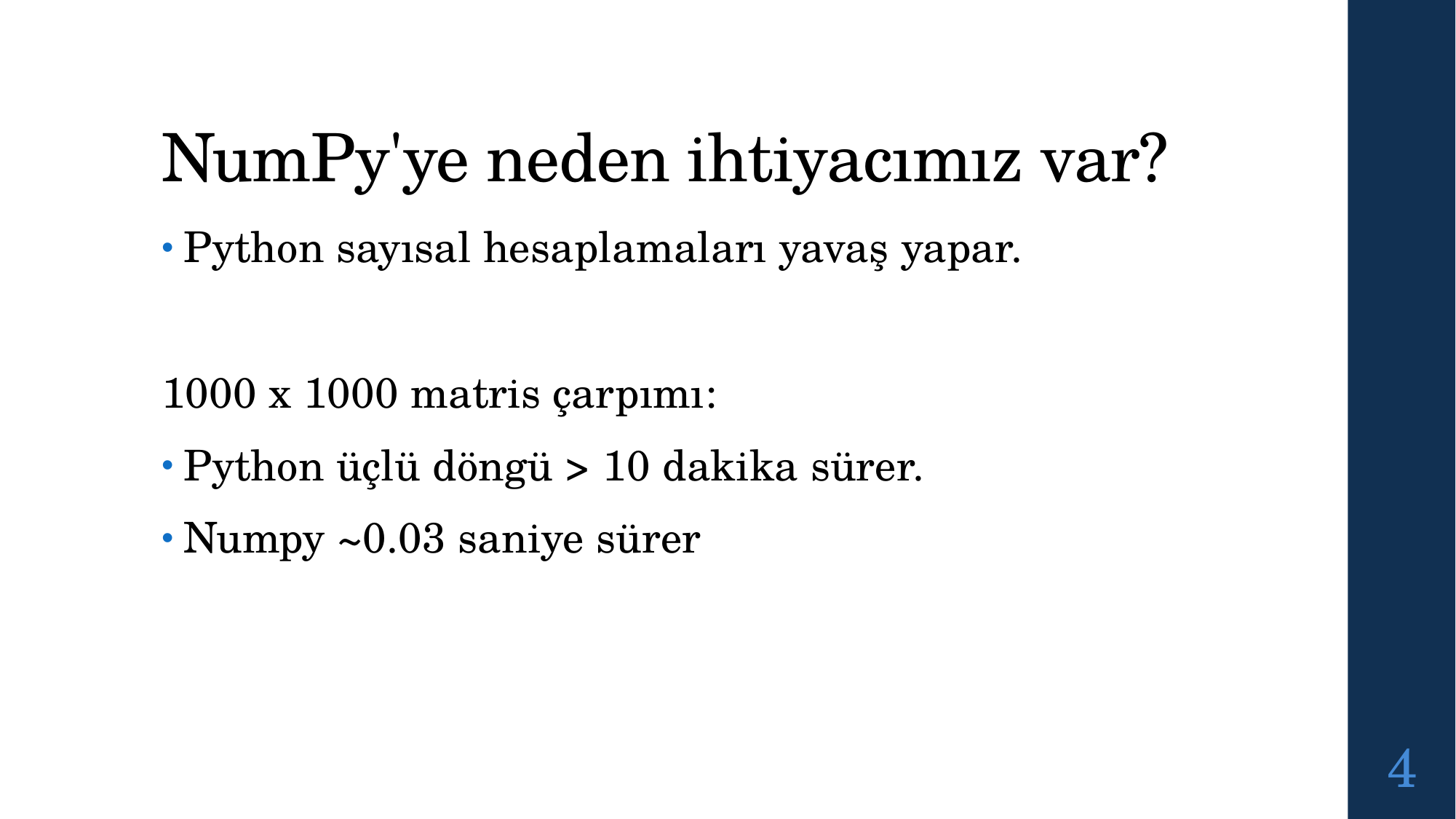

# NumPy'ye neden ihtiyacımız var?
Python sayısal hesaplamaları yavaş yapar.

1000 x 1000 matris çarpımı:
Python üçlü döngü > 10 dakika sürer.
Numpy ~0.03 saniye sürer

4